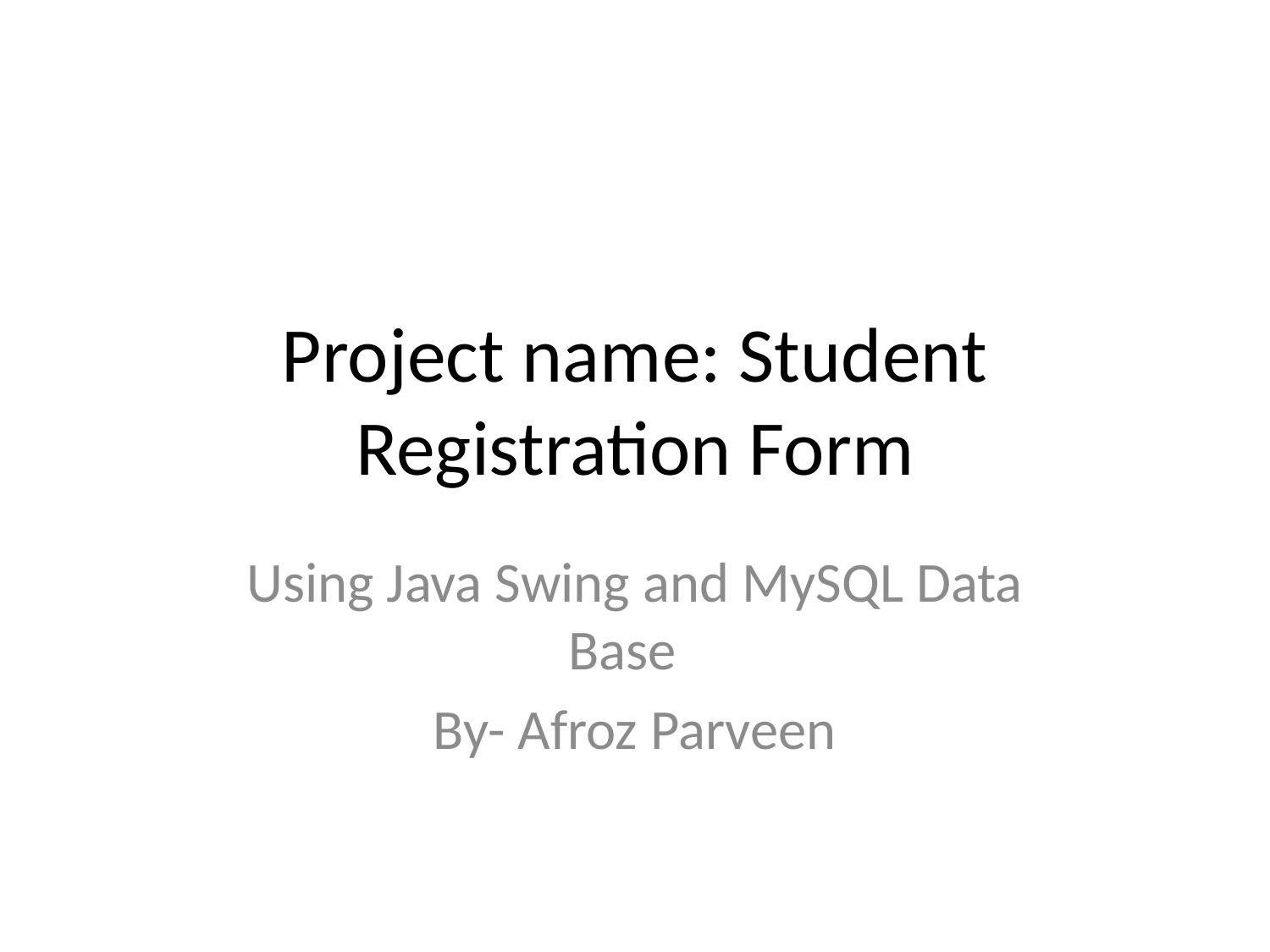

# Project name: Student Registration Form
Using Java Swing and MySQL Data Base
By- Afroz Parveen